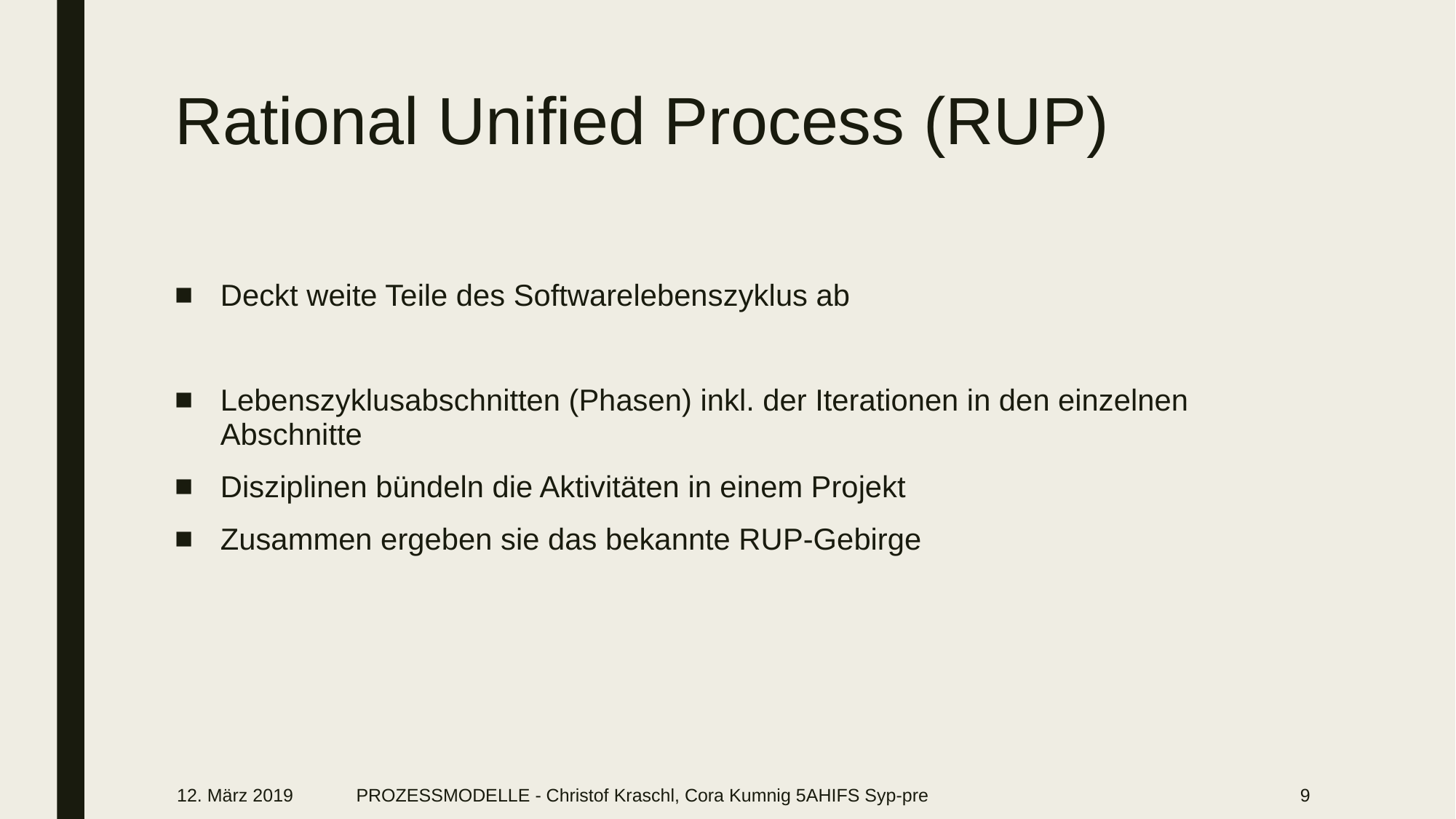

# Rational Unified Process (RUP)
Deckt weite Teile des Softwarelebenszyklus ab

Lebenszyklusabschnitten (Phasen) inkl. der Iterationen in den einzelnen Abschnitte
Disziplinen bündeln die Aktivitäten in einem Projekt
Zusammen ergeben sie das bekannte RUP-Gebirge
12. März 2019
PROZESSMODELLE - Christof Kraschl, Cora Kumnig 5AHIFS Syp-pre
9